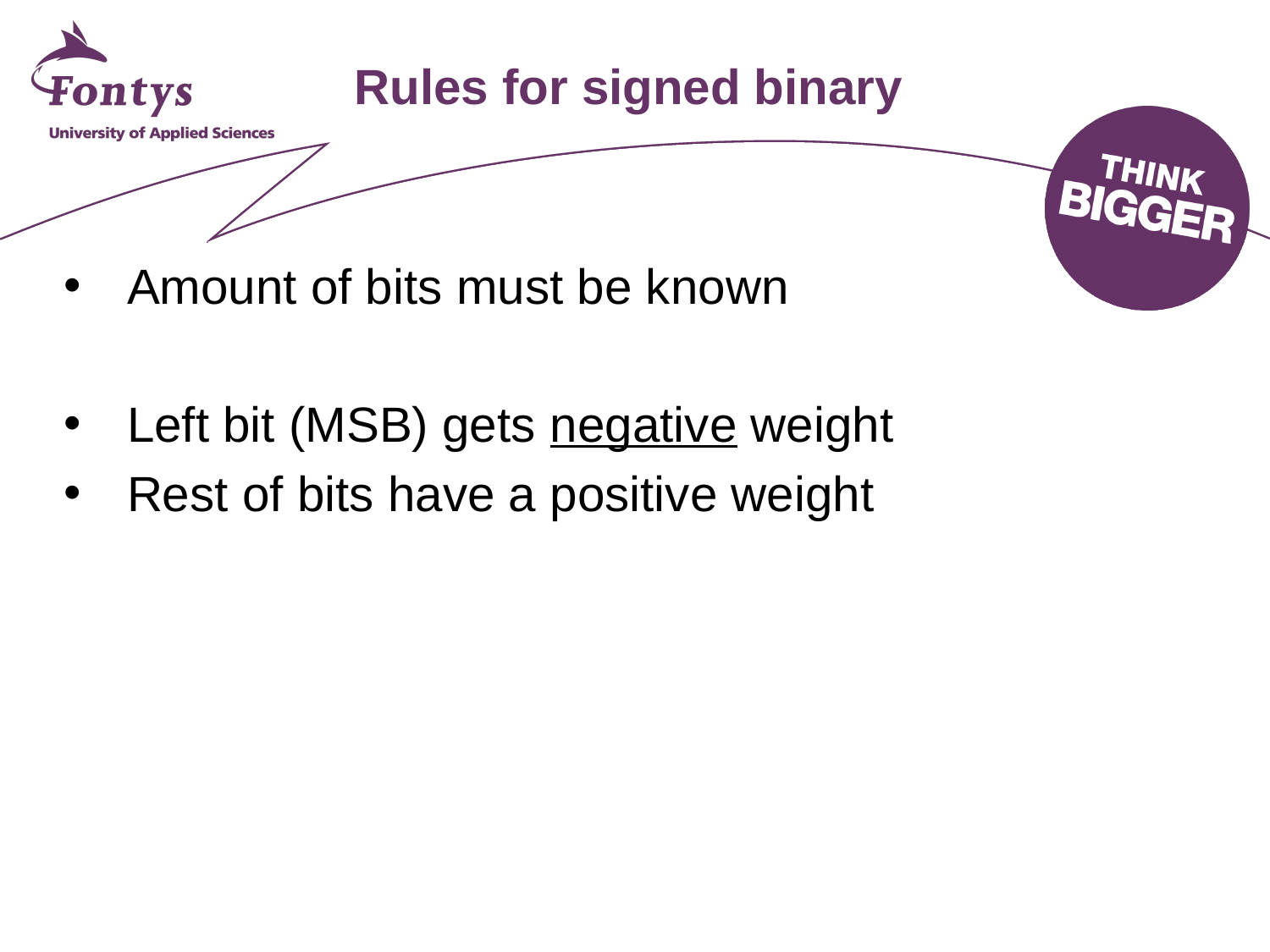

# Rules for signed binary
Amount of bits must be known

Left bit (MSB) gets negative weight
Rest of bits have a positive weight